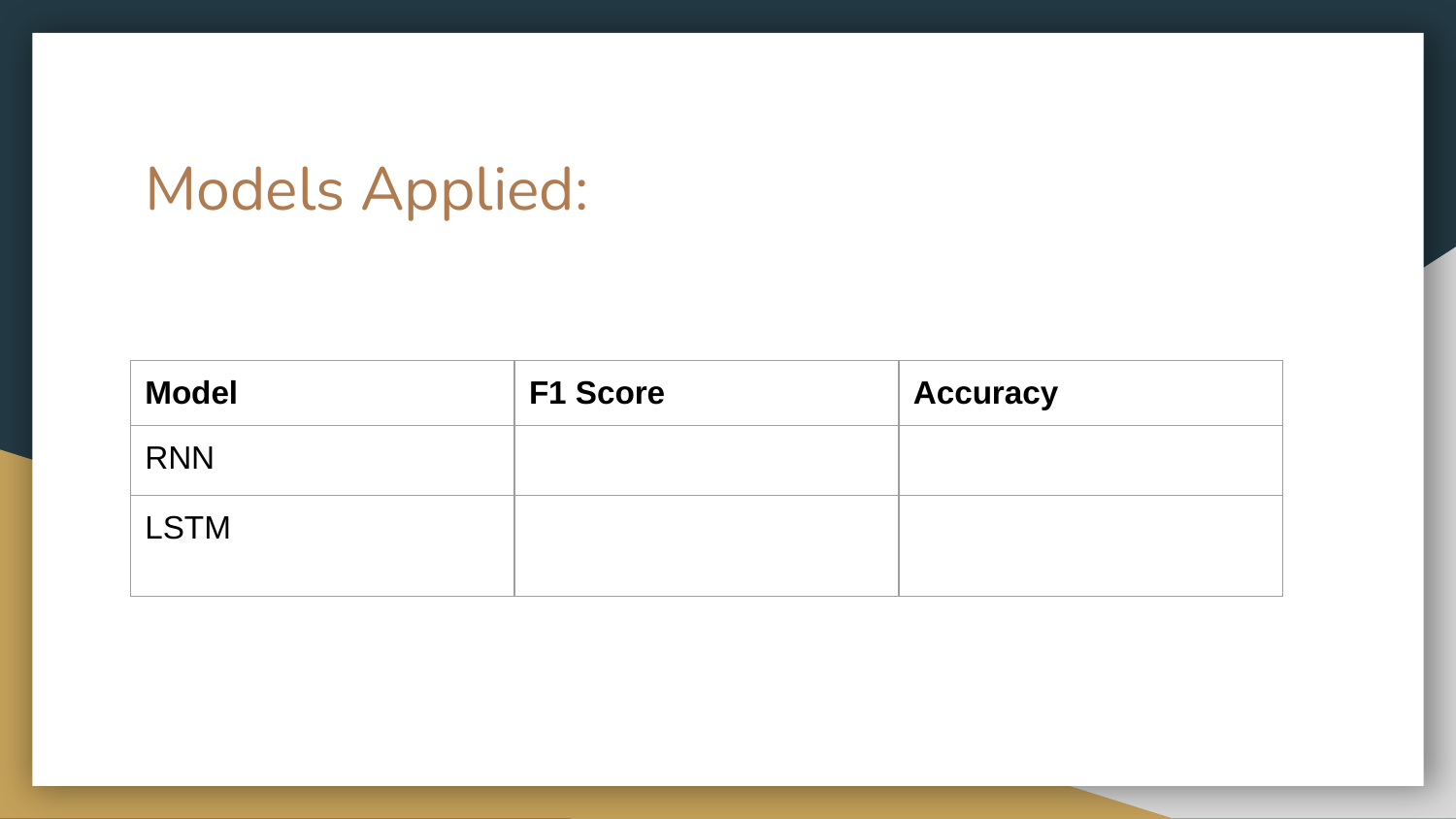

# Models Applied:
| Model | F1 Score | Accuracy |
| --- | --- | --- |
| RNN |  |  |
| LSTM |  |  |